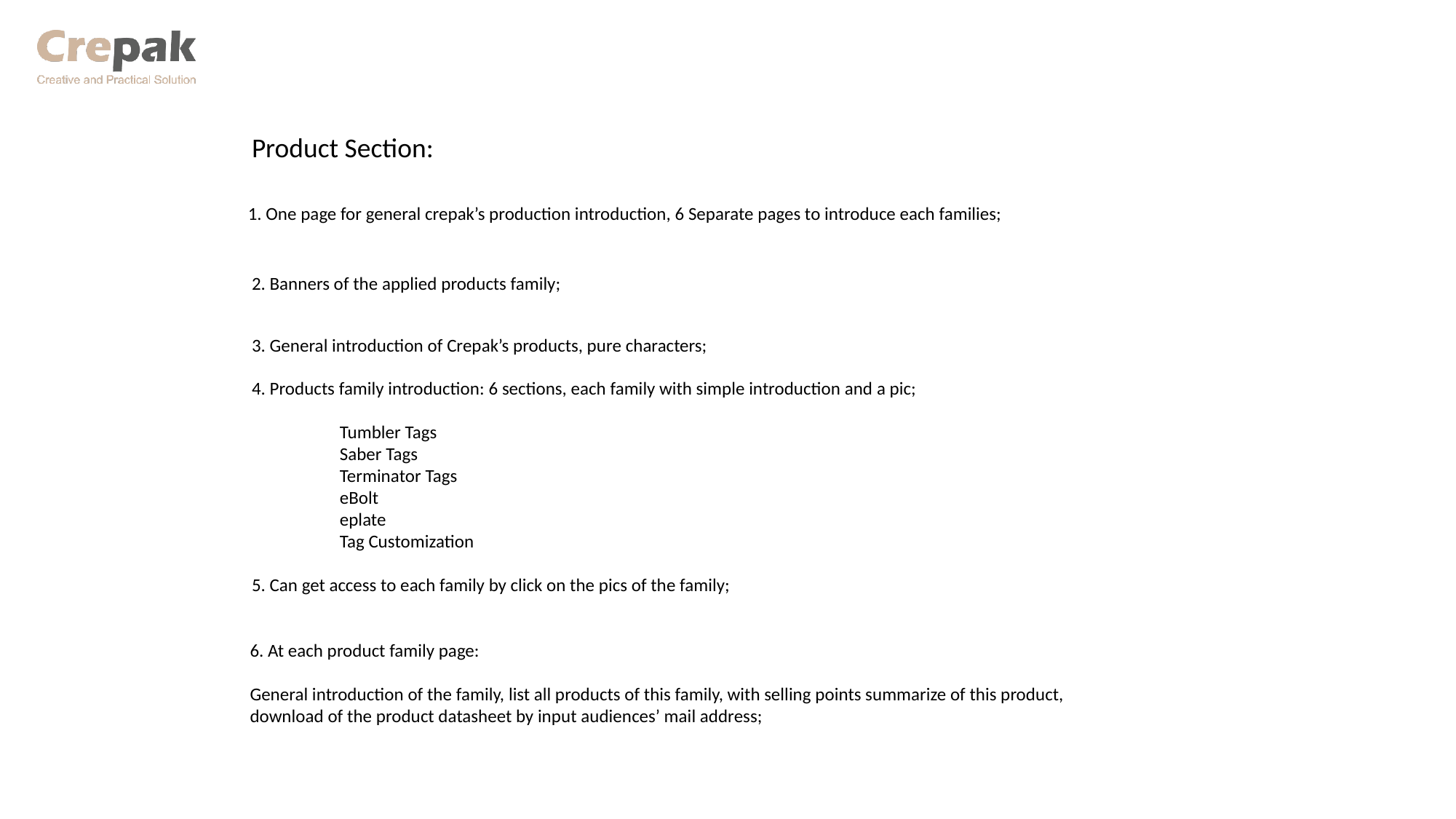

Product Section:
1. One page for general crepak’s production introduction, 6 Separate pages to introduce each families;
2. Banners of the applied products family;
3. General introduction of Crepak’s products, pure characters;

4. Products family introduction: 6 sections, each family with simple introduction and a pic;

                     Tumbler Tags
                     Saber Tags
                     Terminator Tags
                     eBolt
                     eplate
                     Tag Customization

5. Can get access to each family by click on the pics of the family;

6. At each product family page:

General introduction of the family, list all products of this family, with selling points summarize of this product, download of the product datasheet by input audiences’ mail address;